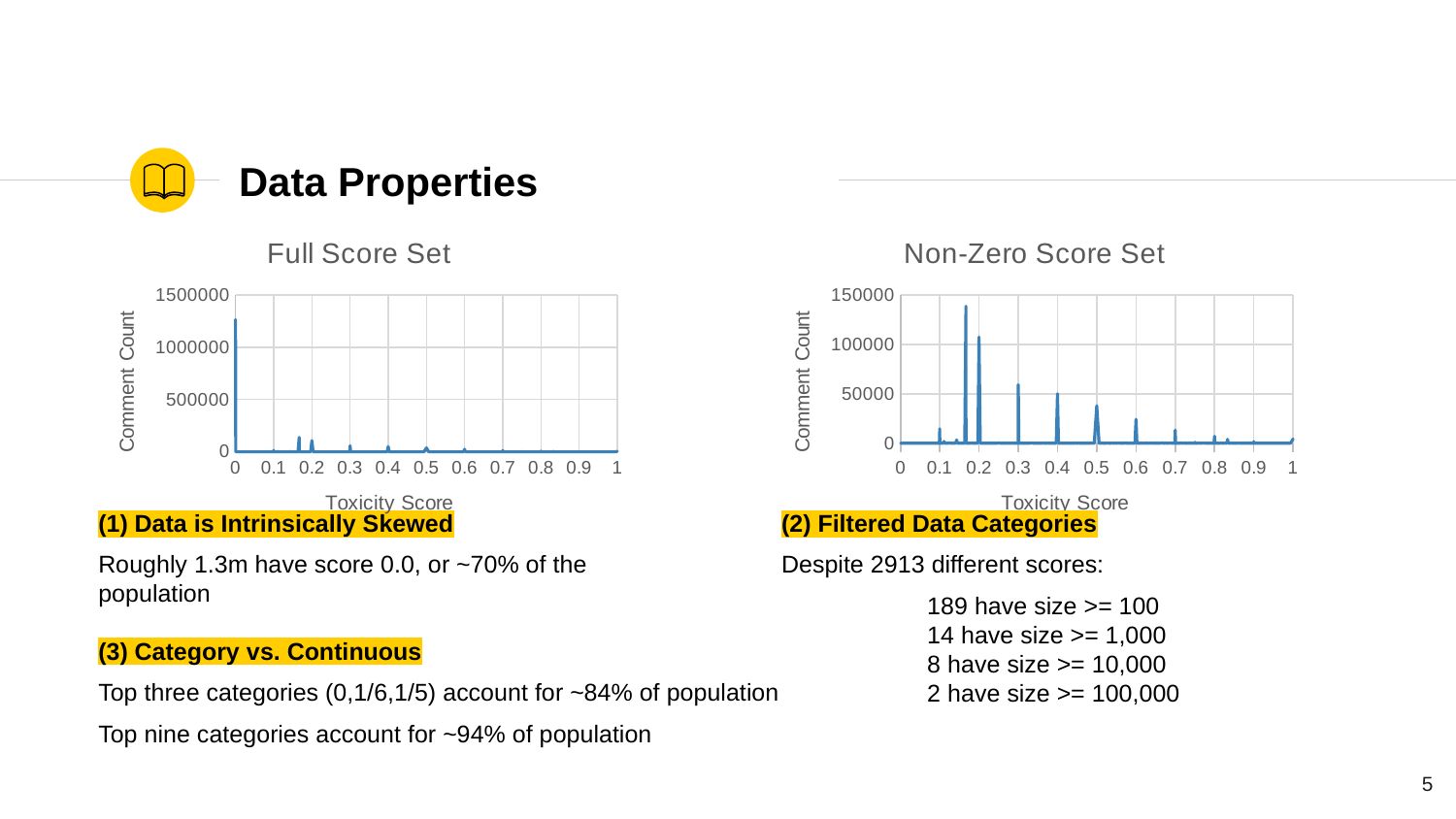

# Data Properties

### Chart: Non-Zero Score Set

| Category |  |
|---|---|

### Chart: Full Score Set

| Category |  |
|---|---|
(1) Data is Intrinsically Skewed
Roughly 1.3m have score 0.0, or ~70% of the population
(2) Filtered Data Categories
Despite 2913 different scores:
	189 have size >= 100
	14 have size >= 1,000
	8 have size >= 10,000
	2 have size >= 100,000
(3) Category vs. Continuous
Top three categories (0,1/6,1/5) account for ~84% of population
Top nine categories account for ~94% of population
5